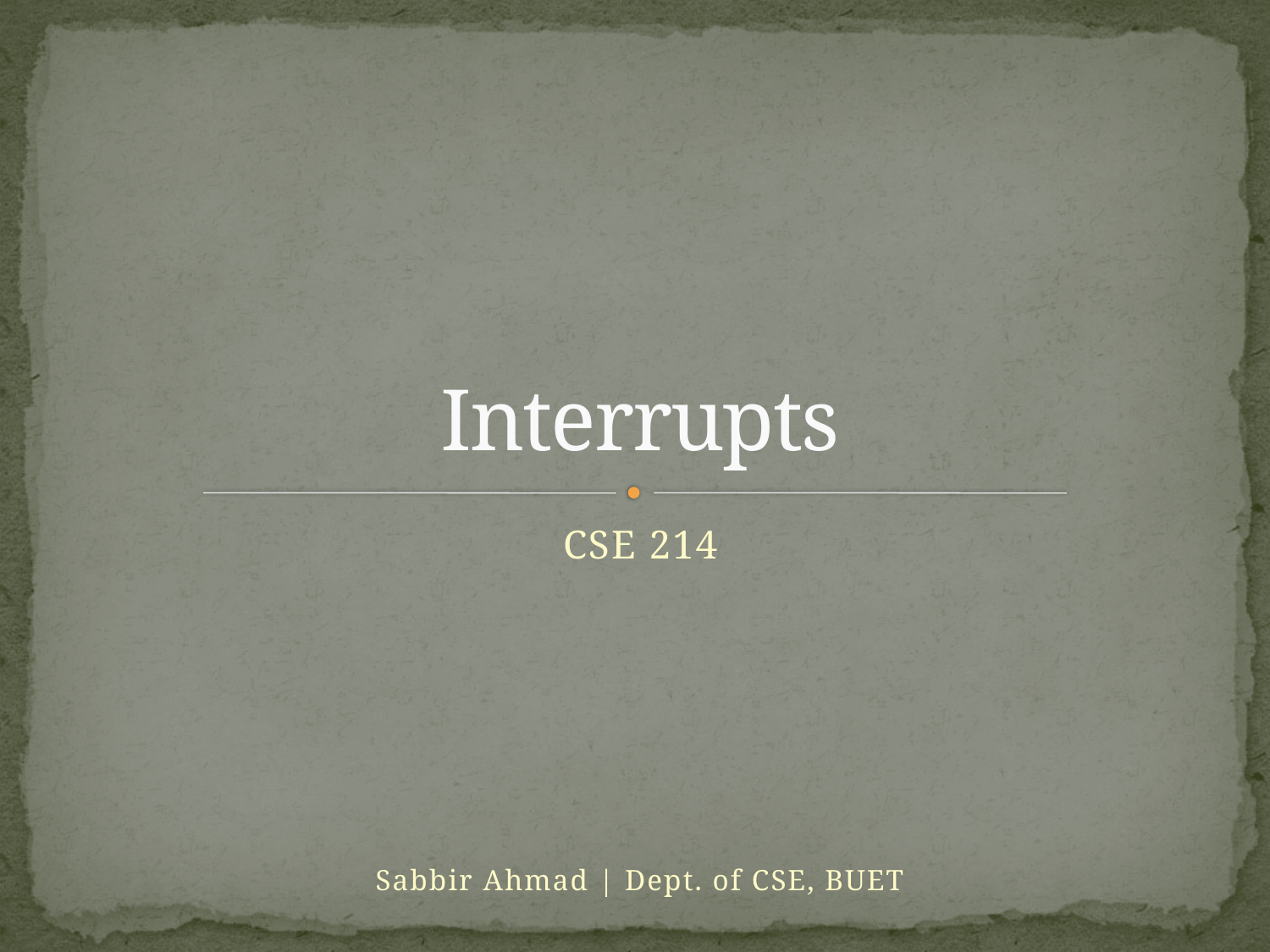

# Interrupts
CSE 214

Sabbir Ahmad | Dept. of CSE, BUET